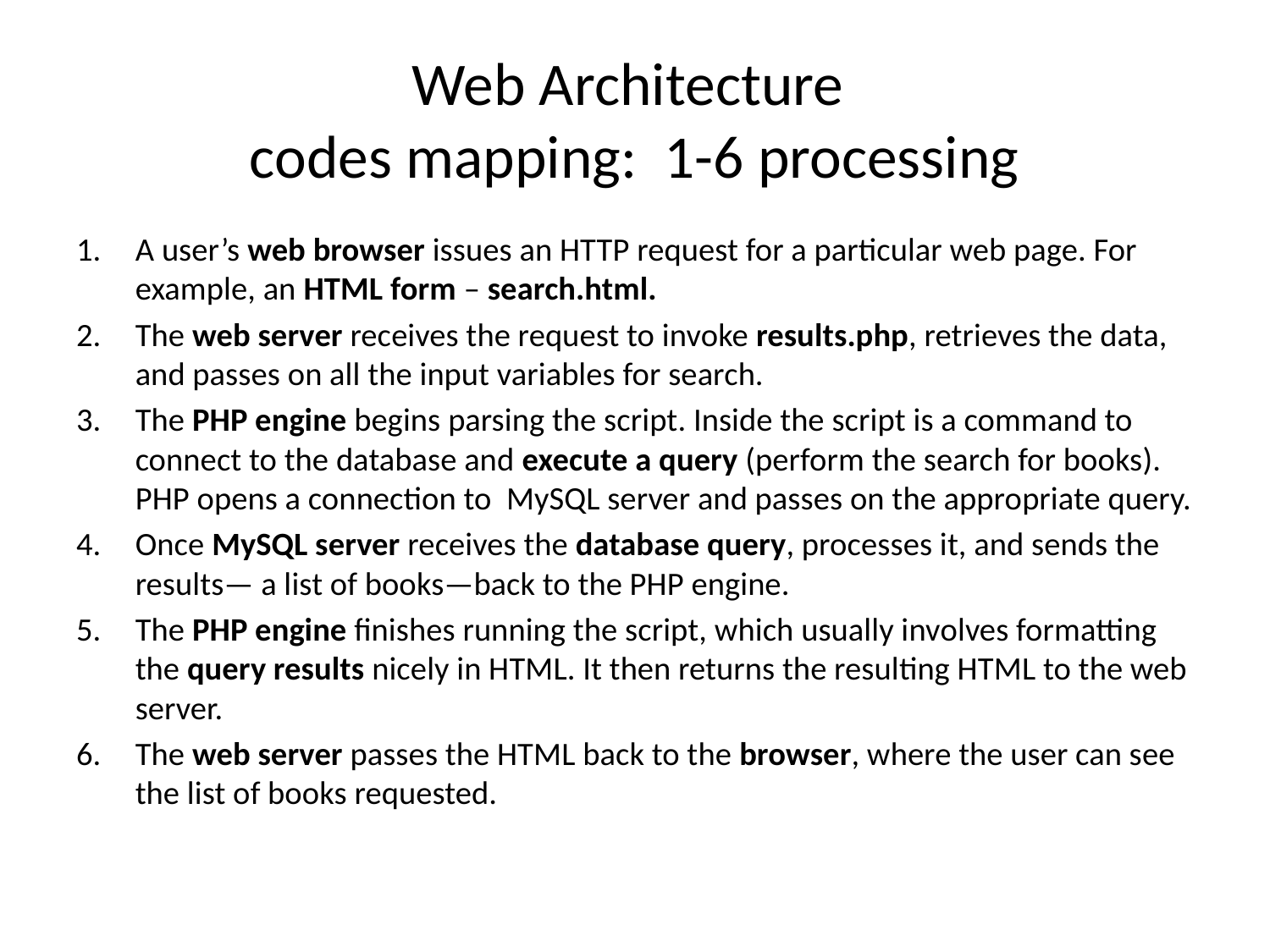

# Web Architecture codes mapping:  1-6 processing
A user’s web browser issues an HTTP request for a particular web page. For example, an HTML form – search.html.
The web server receives the request to invoke results.php, retrieves the data, and passes on all the input variables for search.
The PHP engine begins parsing the script. Inside the script is a command to connect to the database and execute a query (perform the search for books). PHP opens a connection to  MySQL server and passes on the appropriate query.
Once MySQL server receives the database query, processes it, and sends the results— a list of books—back to the PHP engine.
The PHP engine finishes running the script, which usually involves formatting the query results nicely in HTML. It then returns the resulting HTML to the web server.
The web server passes the HTML back to the browser, where the user can see the list of books requested.